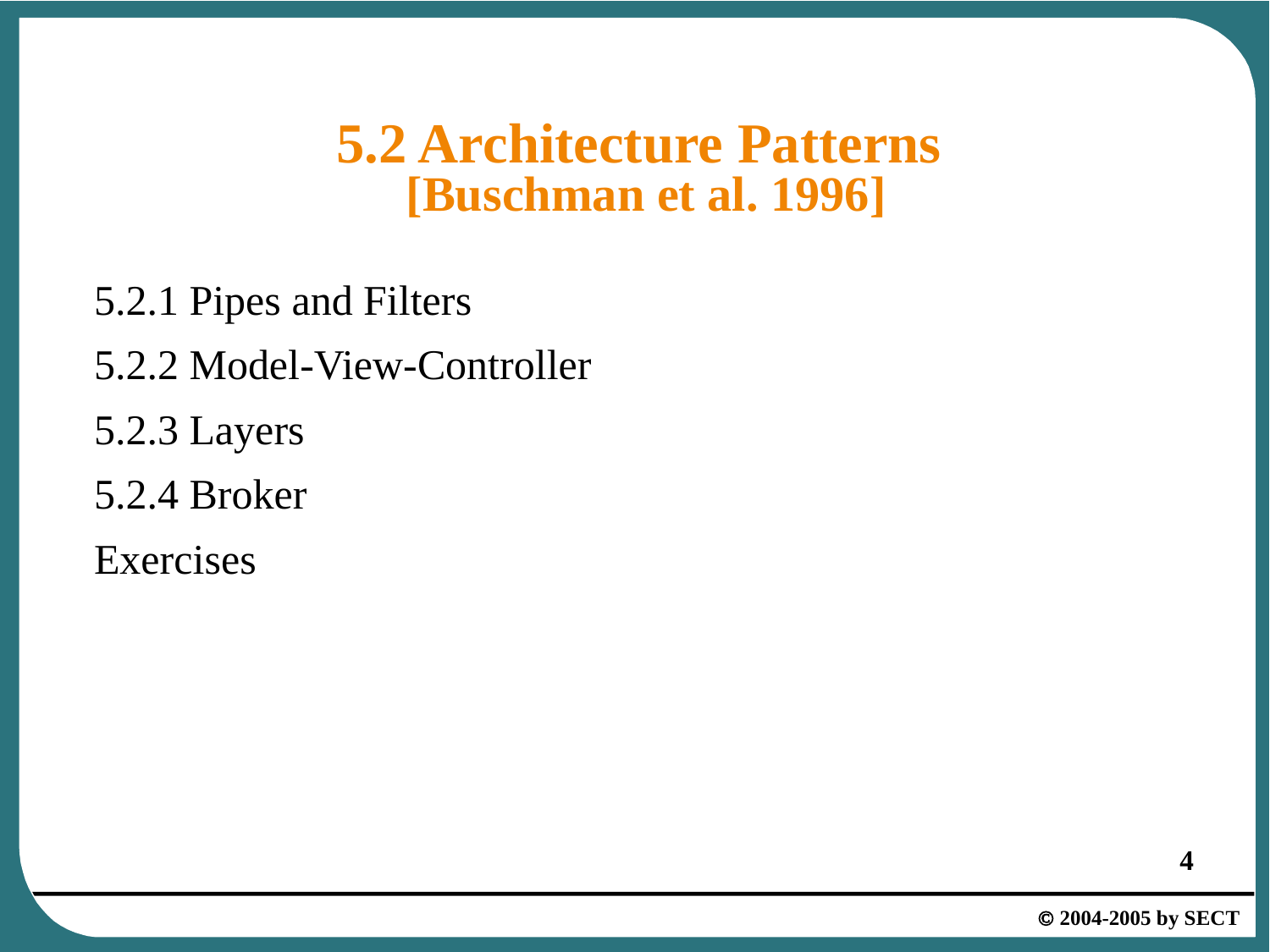

# 5.2 Architecture Patterns [Buschman et al. 1996]
5.2.1 Pipes and Filters
5.2.2 Model-View-Controller
5.2.3 Layers
5.2.4 Broker
Exercises